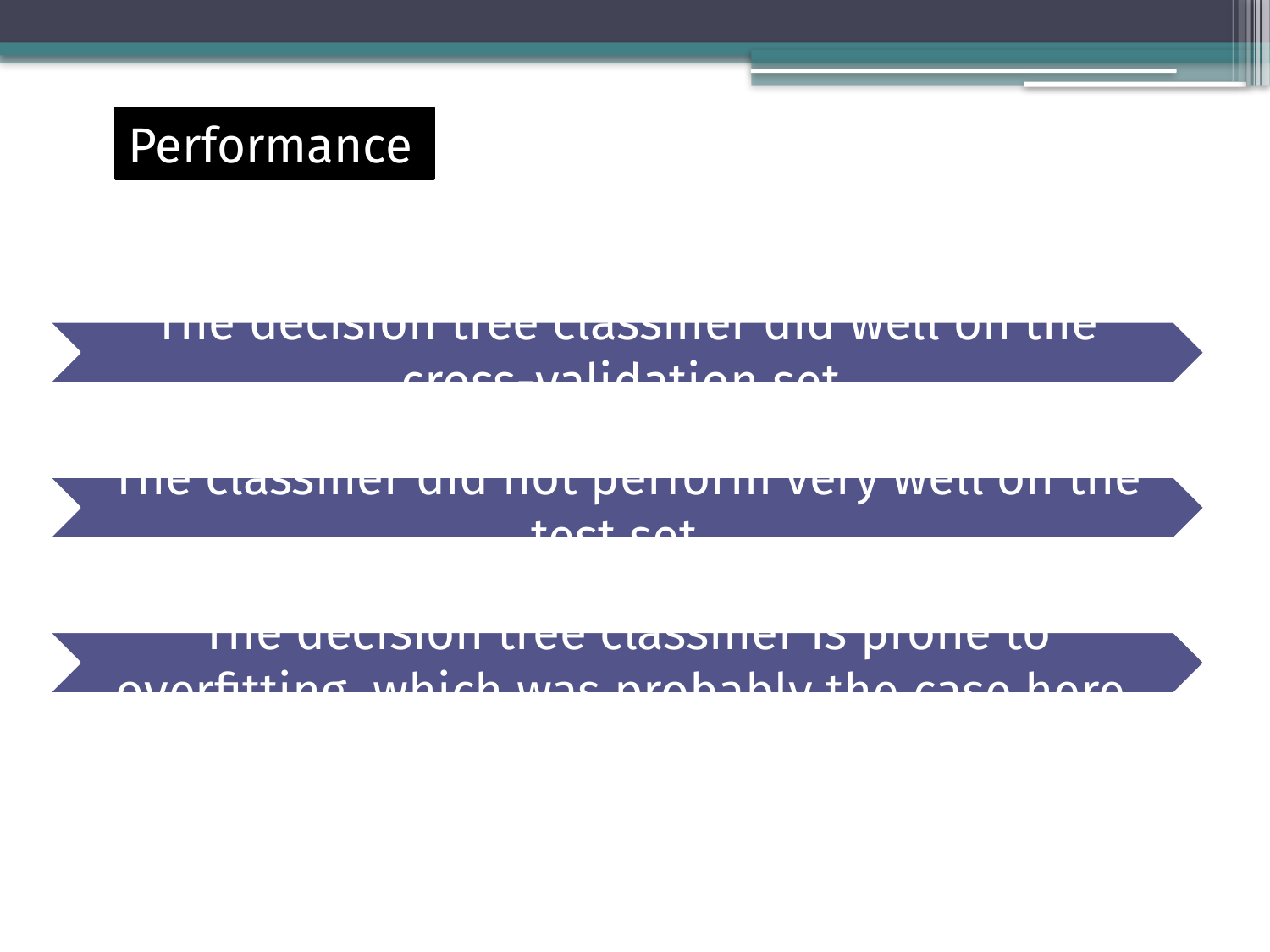

Performance
The decision tree classifier did well on the cross-validation set.
The classifier did not perform very well on the test set .
The decision tree classifier is prone to overfitting  which was probably the case here.